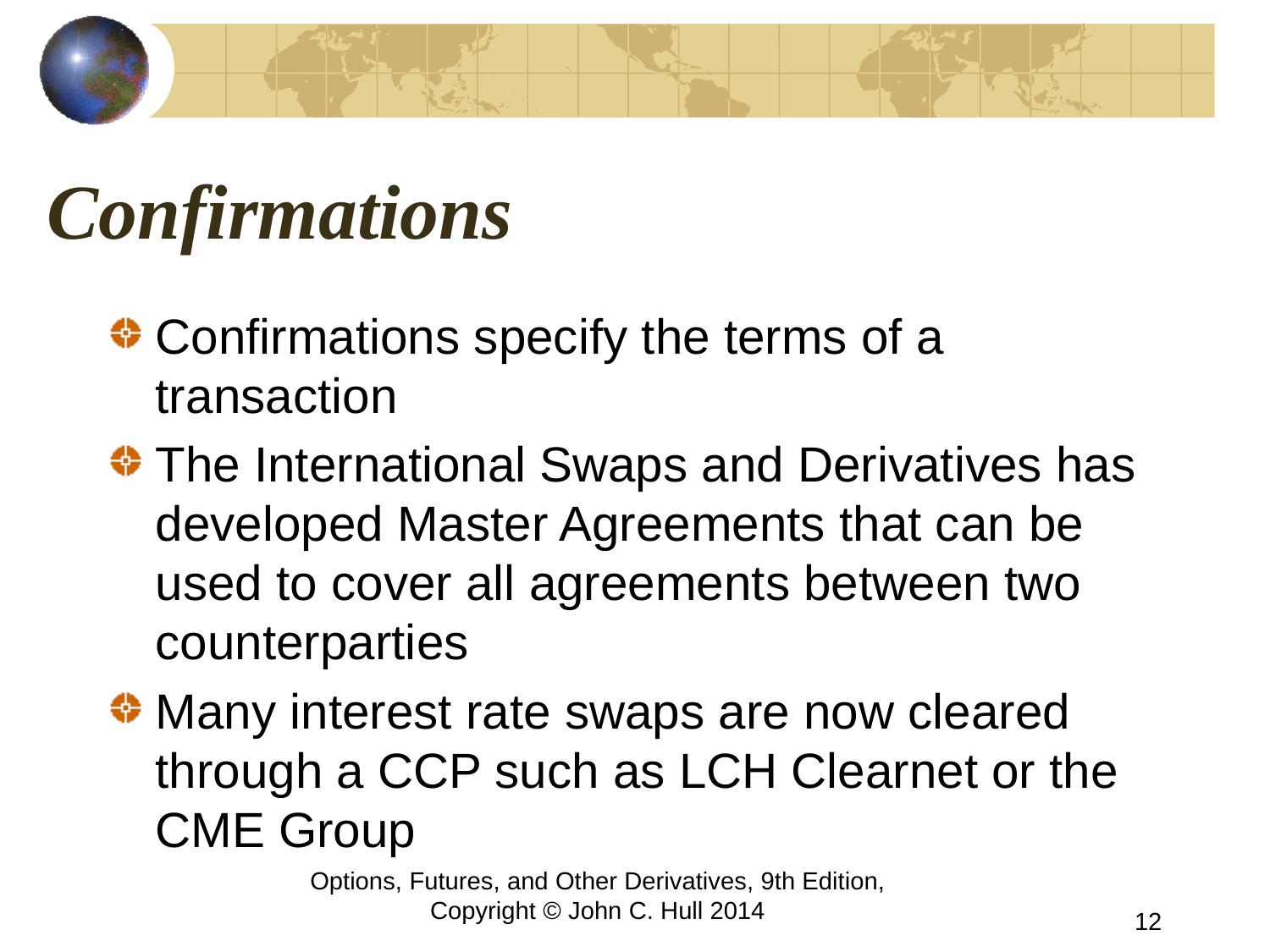

# Confirmations
Confirmations specify the terms of a transaction
The International Swaps and Derivatives has developed Master Agreements that can be used to cover all agreements between two counterparties
Many interest rate swaps are now cleared through a CCP such as LCH Clearnet or the CME Group
Options, Futures, and Other Derivatives, 9th Edition, Copyright © John C. Hull 2014
12